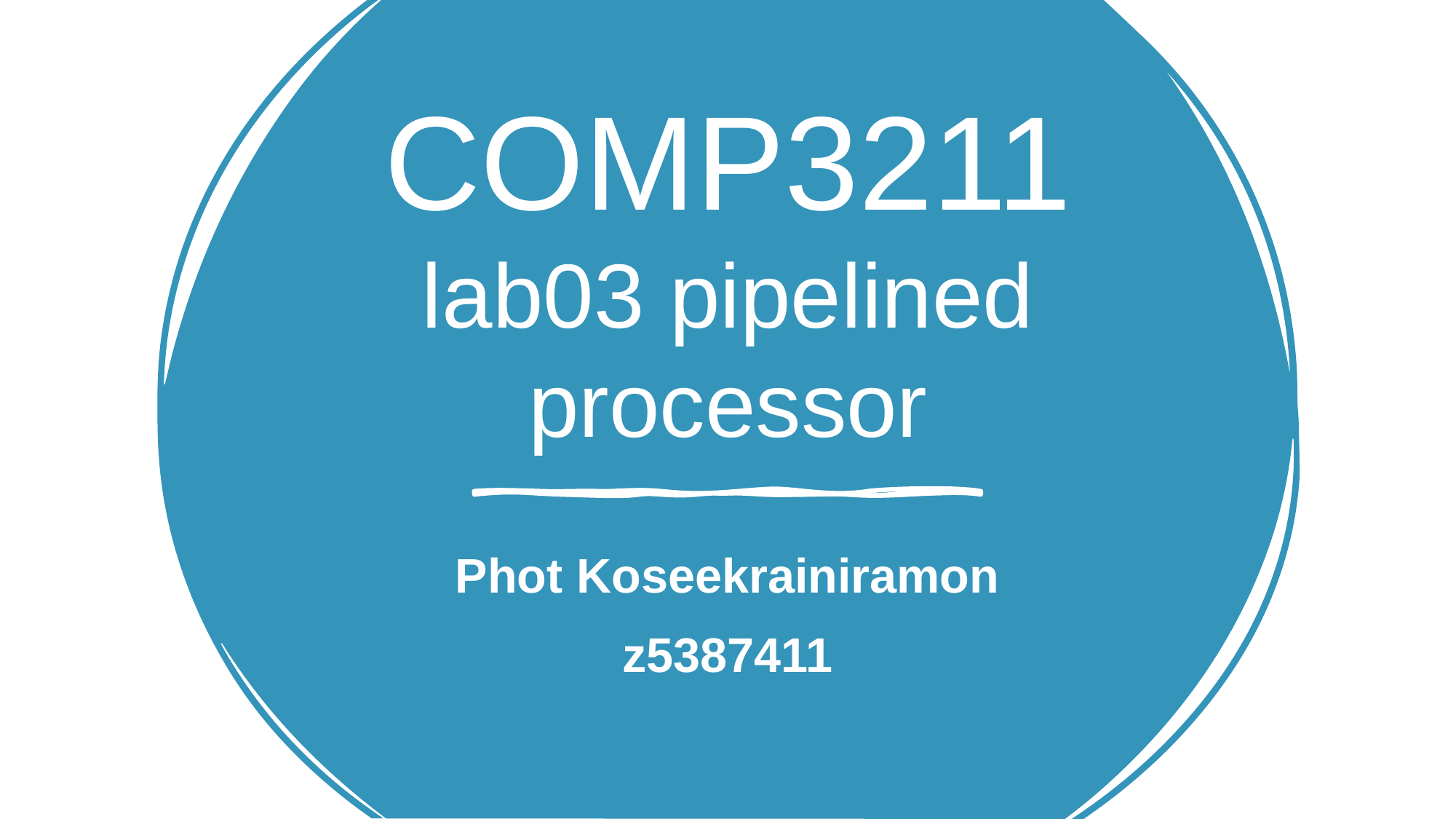

# COMP3211 lab03 pipelined processor
Phot Koseekrainiramon
z5387411